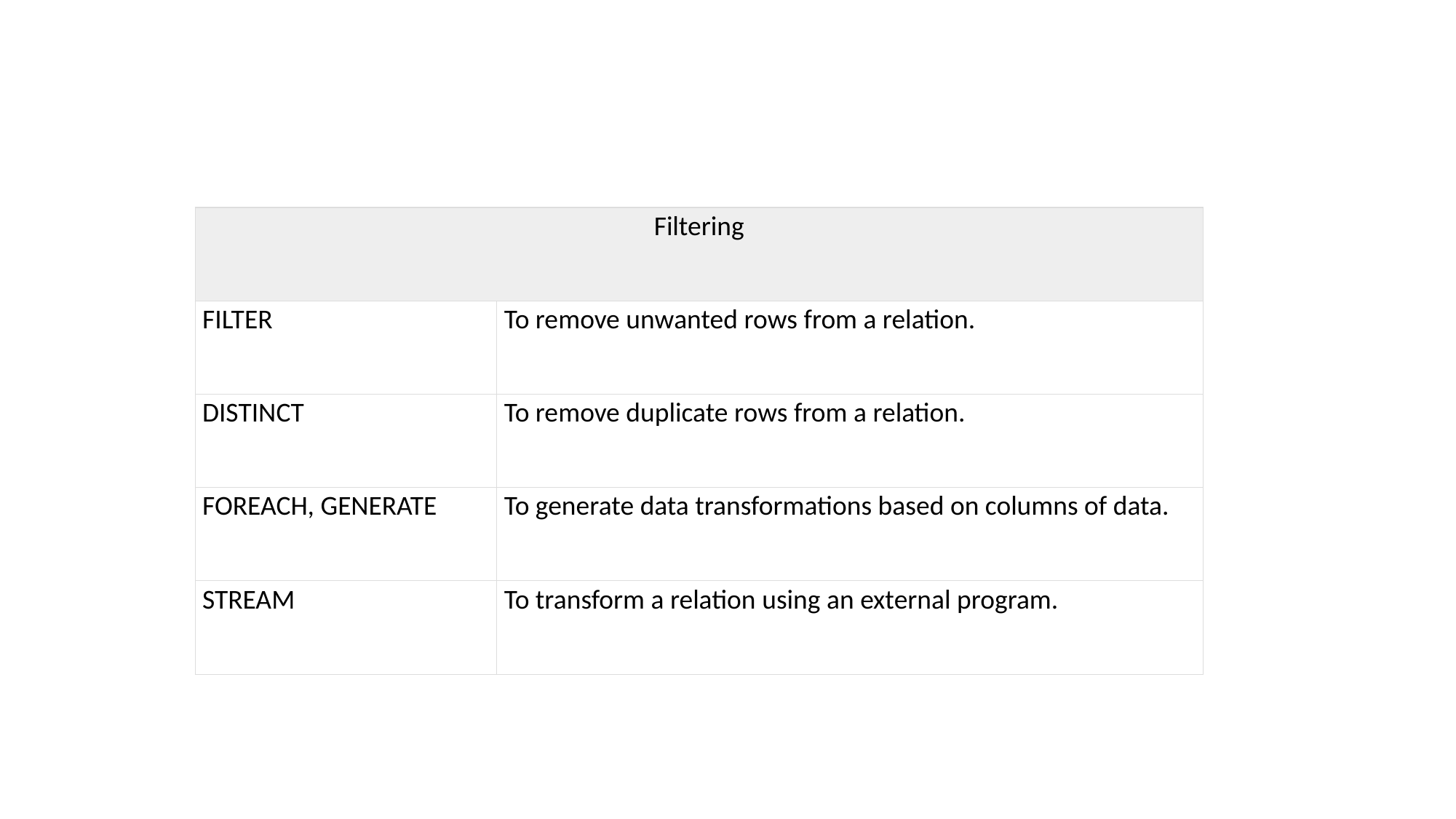

| Filtering |  |
| --- | --- |
| FILTER | To remove unwanted rows from a relation. |
| DISTINCT | To remove duplicate rows from a relation. |
| FOREACH, GENERATE | To generate data transformations based on columns of data. |
| STREAM | To transform a relation using an external program. |